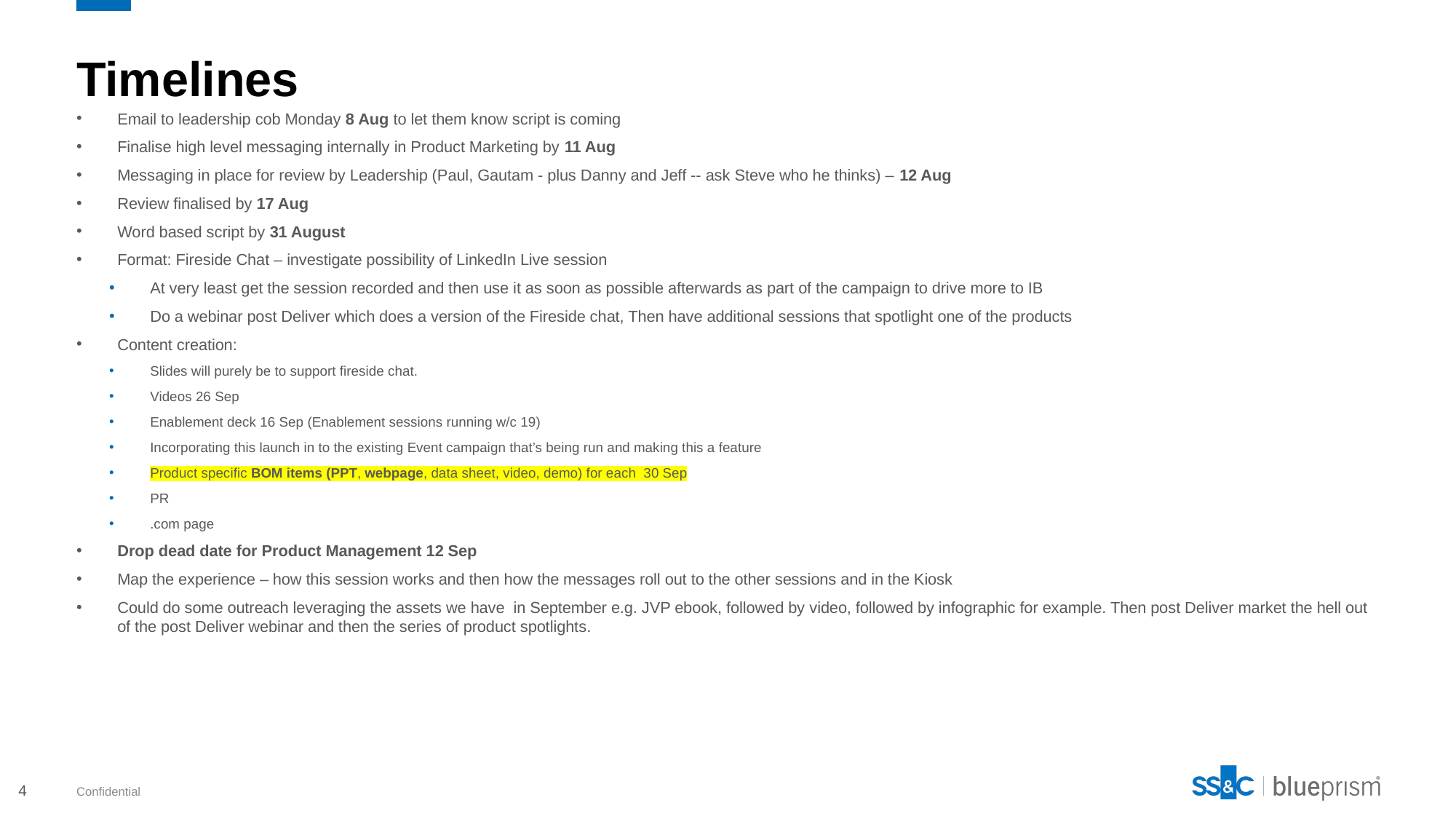

# Timelines
Email to leadership cob Monday 8 Aug to let them know script is coming
Finalise high level messaging internally in Product Marketing by 11 Aug
Messaging in place for review by Leadership (Paul, Gautam - plus Danny and Jeff -- ask Steve who he thinks) – 12 Aug
Review finalised by 17 Aug
Word based script by 31 August
Format: Fireside Chat – investigate possibility of LinkedIn Live session
At very least get the session recorded and then use it as soon as possible afterwards as part of the campaign to drive more to IB
Do a webinar post Deliver which does a version of the Fireside chat, Then have additional sessions that spotlight one of the products
Content creation:
Slides will purely be to support fireside chat.
Videos 26 Sep
Enablement deck 16 Sep (Enablement sessions running w/c 19)
Incorporating this launch in to the existing Event campaign that’s being run and making this a feature
Product specific BOM items (PPT, webpage, data sheet, video, demo) for each  30 Sep
PR
.com page
Drop dead date for Product Management 12 Sep
Map the experience – how this session works and then how the messages roll out to the other sessions and in the Kiosk
Could do some outreach leveraging the assets we have  in September e.g. JVP ebook, followed by video, followed by infographic for example. Then post Deliver market the hell out of the post Deliver webinar and then the series of product spotlights.
4